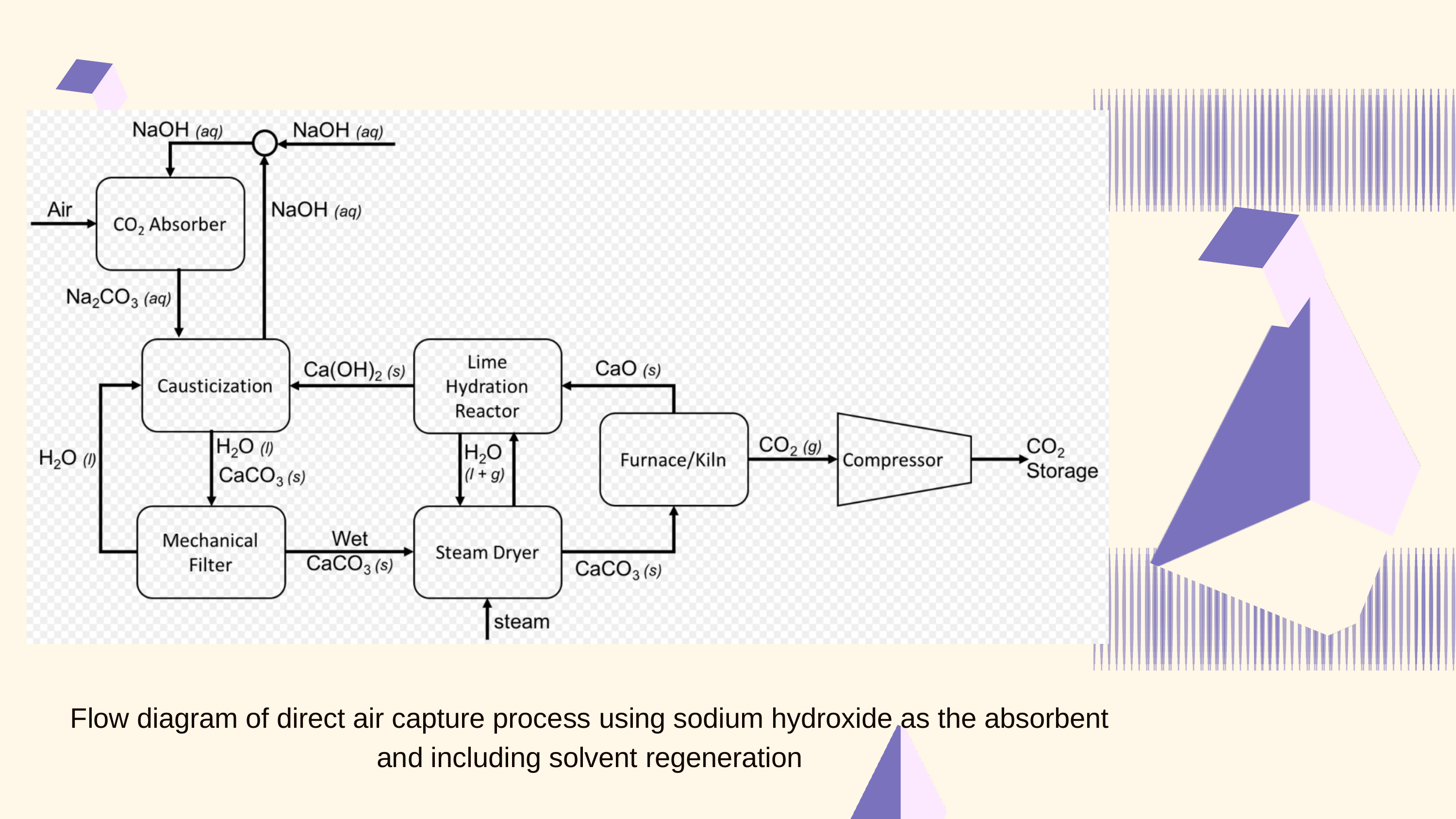

Flow diagram of direct air capture process using sodium hydroxide as the absorbent and including solvent regeneration